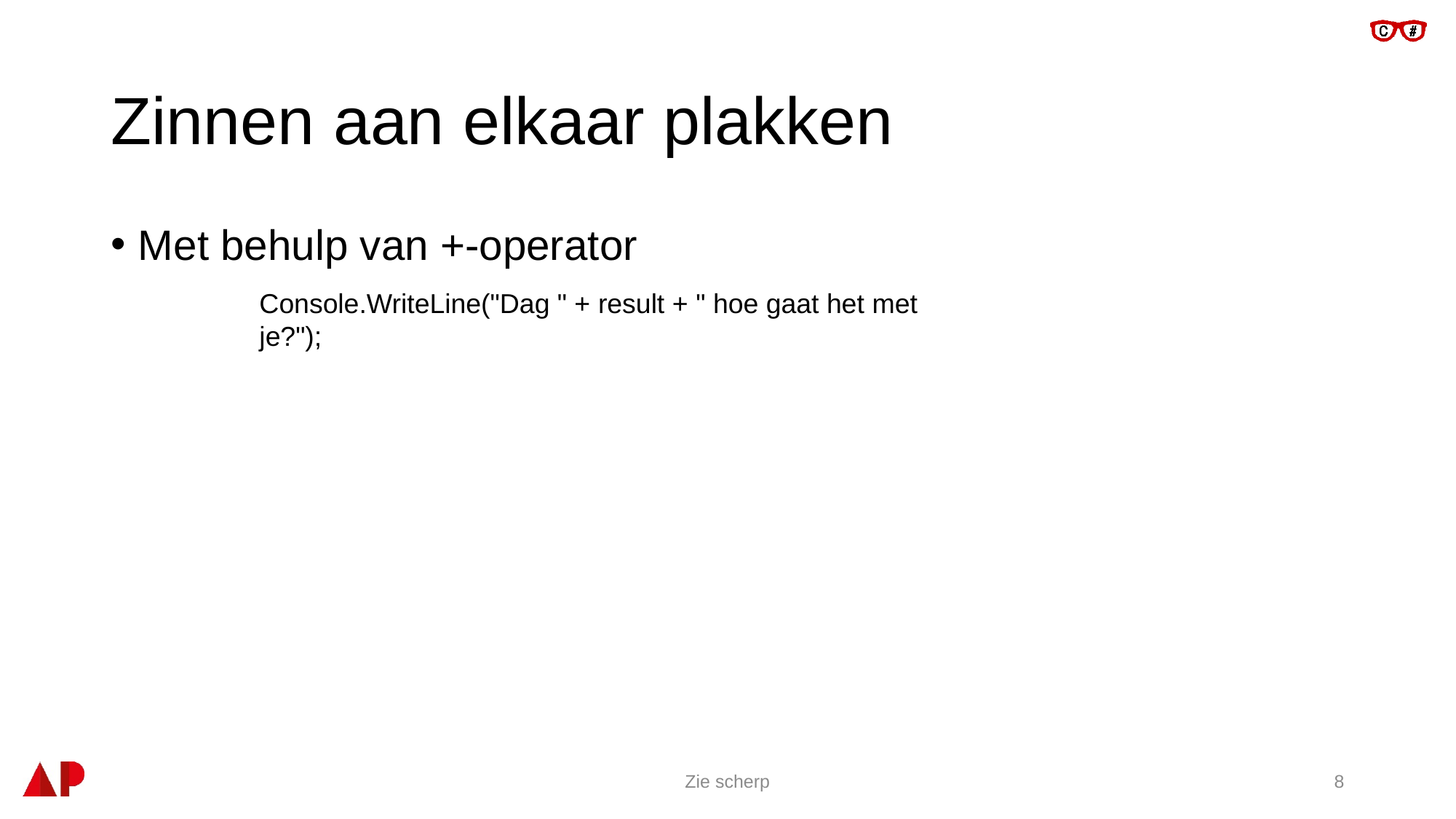

# Zinnen aan elkaar plakken
Met behulp van +-operator
Console.WriteLine("Dag " + result + " hoe gaat het met je?");
Zie scherp
8